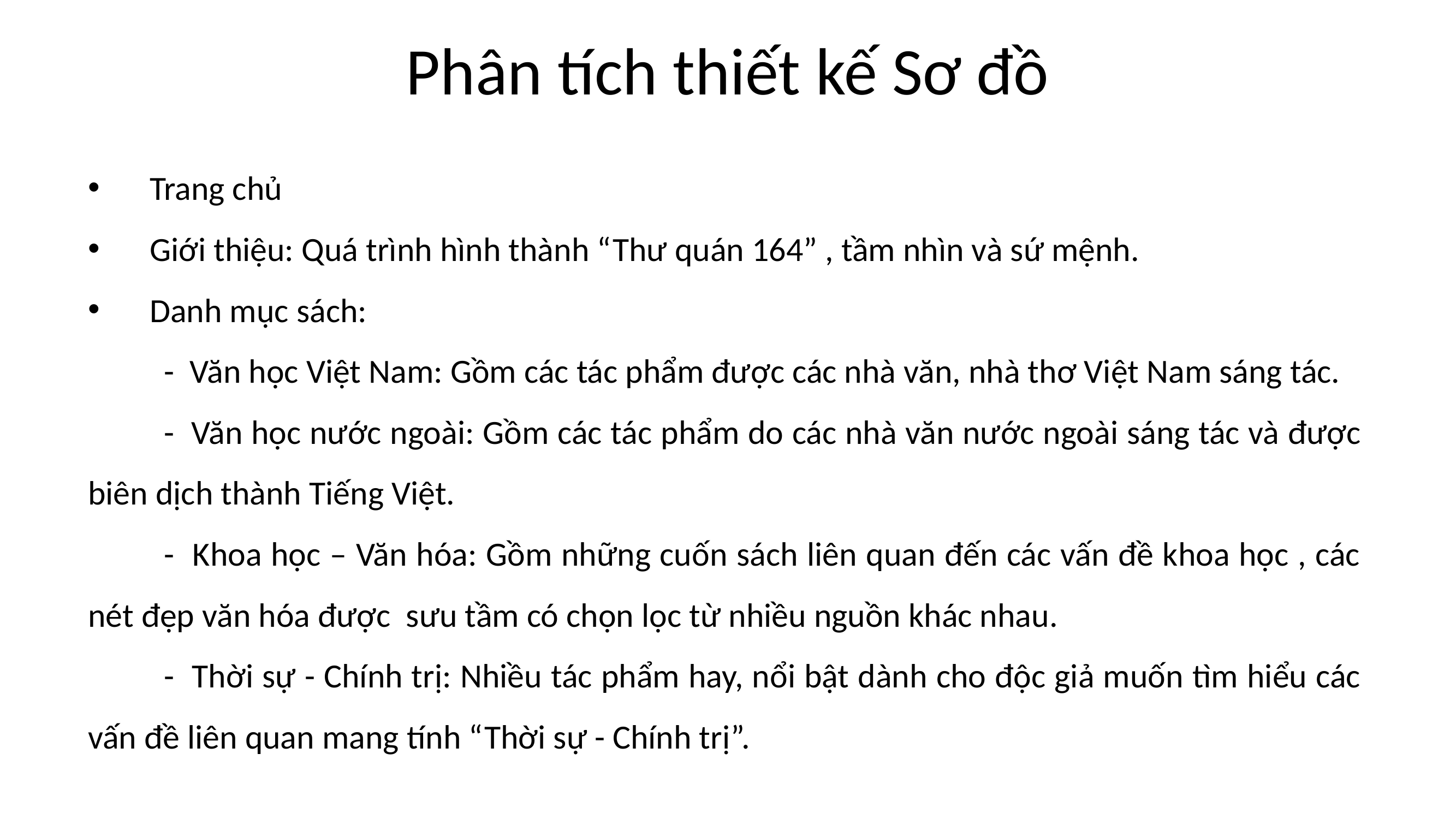

# Phân tích thiết kế Sơ đồ
Trang chủ
Giới thiệu: Quá trình hình thành “Thư quán 164” , tầm nhìn và sứ mệnh.
Danh mục sách:
	-  Văn học Việt Nam: Gồm các tác phẩm được các nhà văn, nhà thơ Việt Nam sáng tác.
	-  Văn học nước ngoài: Gồm các tác phẩm do các nhà văn nước ngoài sáng tác và được biên dịch thành Tiếng Việt.
	-  Khoa học – Văn hóa: Gồm những cuốn sách liên quan đến các vấn đề khoa học , các nét đẹp văn hóa được  sưu tầm có chọn lọc từ nhiều nguồn khác nhau.
	-  Thời sự - Chính trị: Nhiều tác phẩm hay, nổi bật dành cho độc giả muốn tìm hiểu các vấn đề liên quan mang tính “Thời sự - Chính trị”.